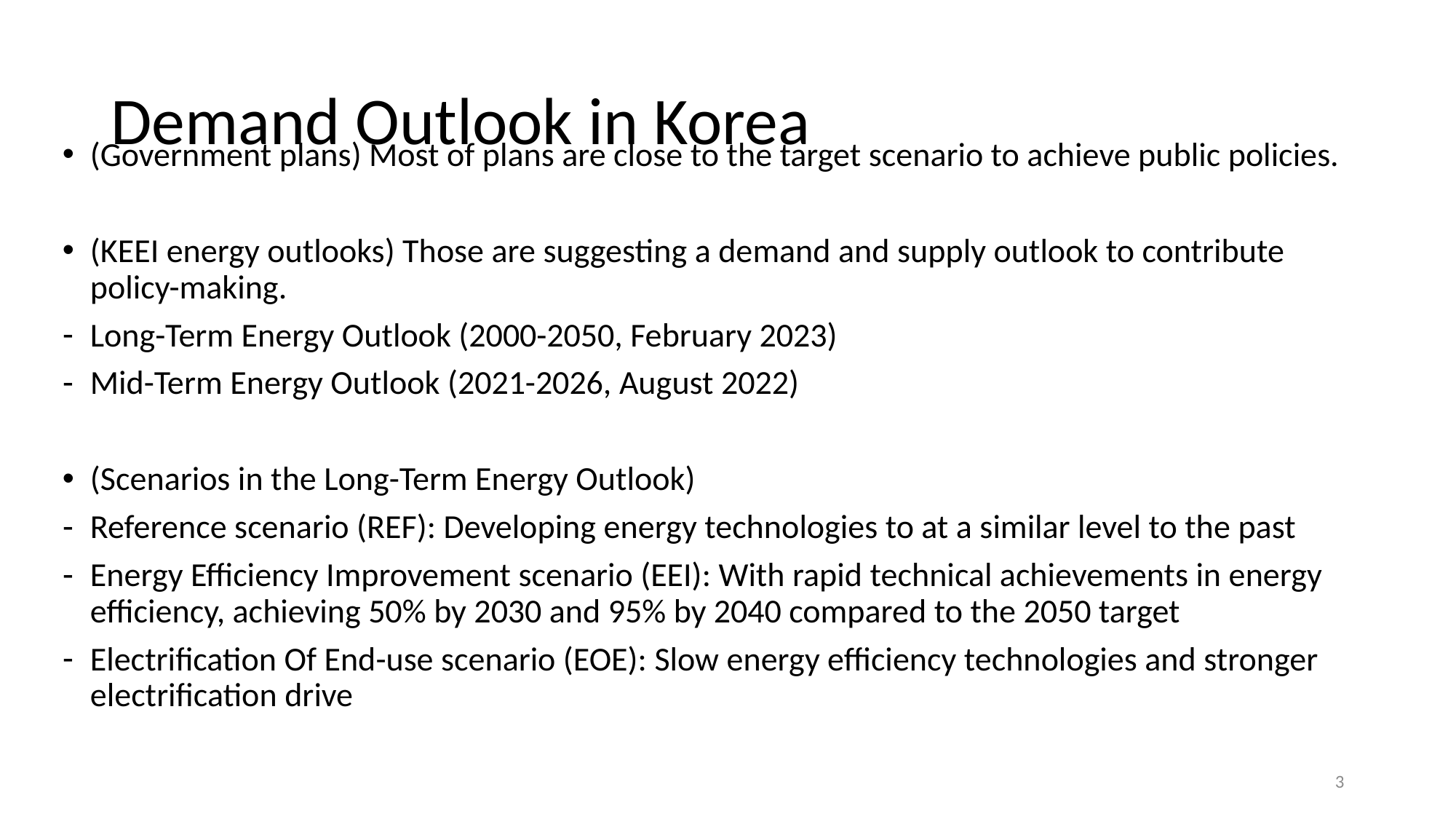

# Demand Outlook in Korea
(Government plans) Most of plans are close to the target scenario to achieve public policies.

(KEEI energy outlooks) Those are suggesting a demand and supply outlook to contribute policy-making.
Long-Term Energy Outlook (2000-2050, February 2023)
Mid-Term Energy Outlook (2021-2026, August 2022)

(Scenarios in the Long-Term Energy Outlook)
Reference scenario (REF): Developing energy technologies to at a similar level to the past
Energy Efficiency Improvement scenario (EEI): With rapid technical achievements in energy efficiency, achieving 50% by 2030 and 95% by 2040 compared to the 2050 target
Electrification Of End-use scenario (EOE): Slow energy efficiency technologies and stronger electrification drive
3